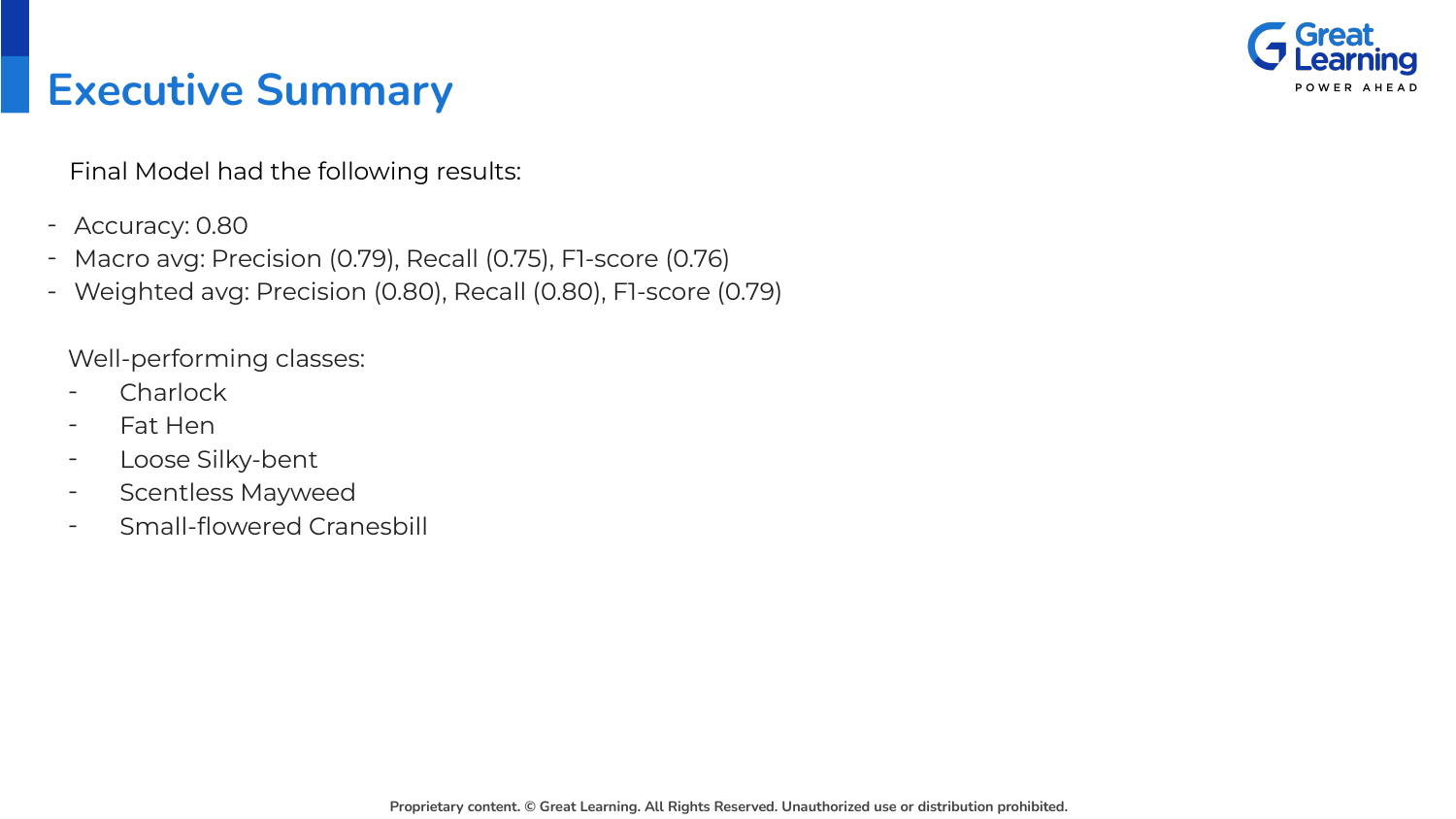

# Executive Summary
Final Model had the following results:
Accuracy: 0.80
Macro avg: Precision (0.79), Recall (0.75), F1-score (0.76)
Weighted avg: Precision (0.80), Recall (0.80), F1-score (0.79)

Well-performing classes:
Charlock
Fat Hen
Loose Silky-bent
Scentless Mayweed
Small-flowered Cranesbill